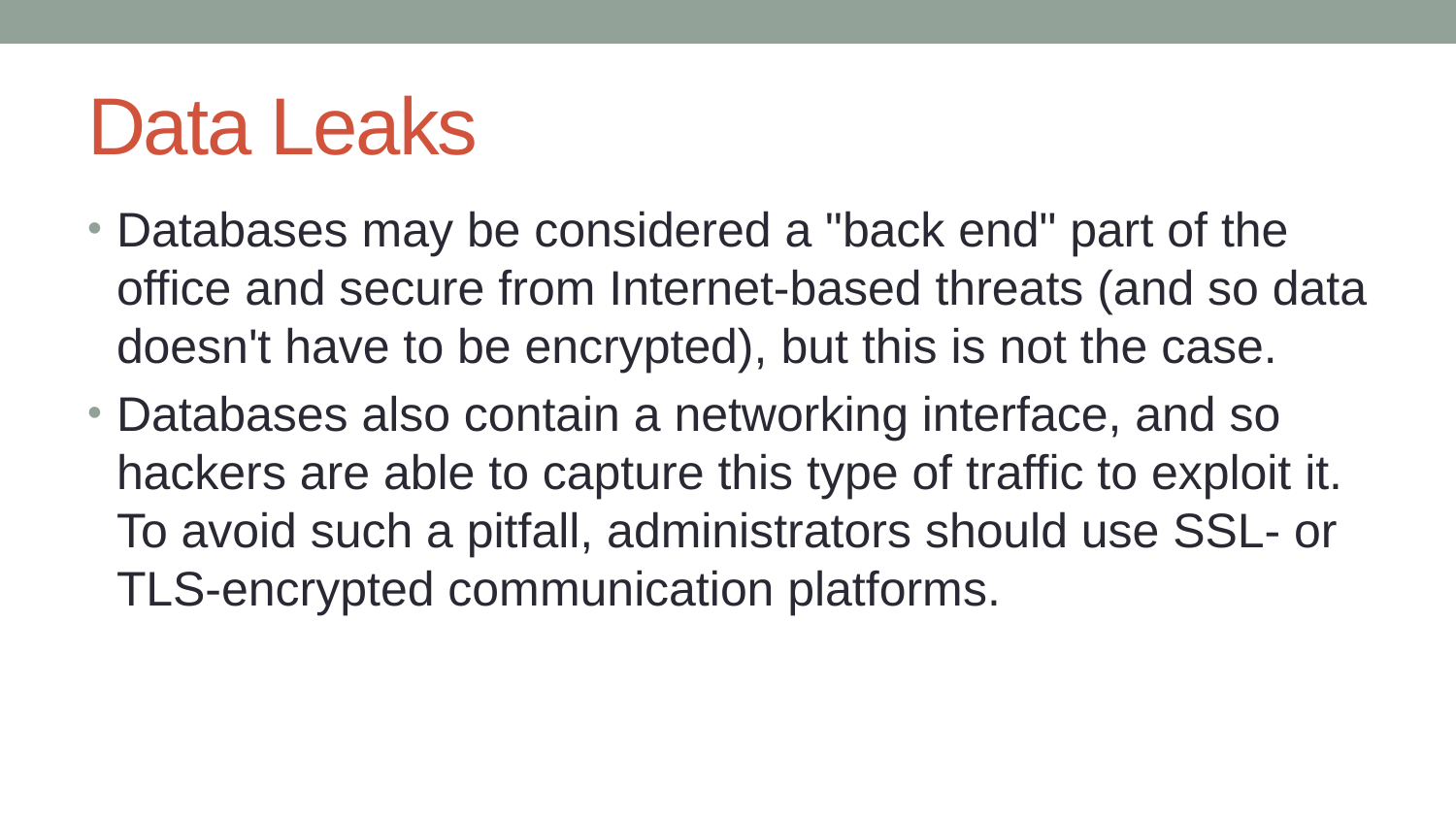

# Data Leaks
Databases may be considered a "back end" part of the office and secure from Internet-based threats (and so data doesn't have to be encrypted), but this is not the case.
Databases also contain a networking interface, and so hackers are able to capture this type of traffic to exploit it. To avoid such a pitfall, administrators should use SSL- or TLS-encrypted communication platforms.